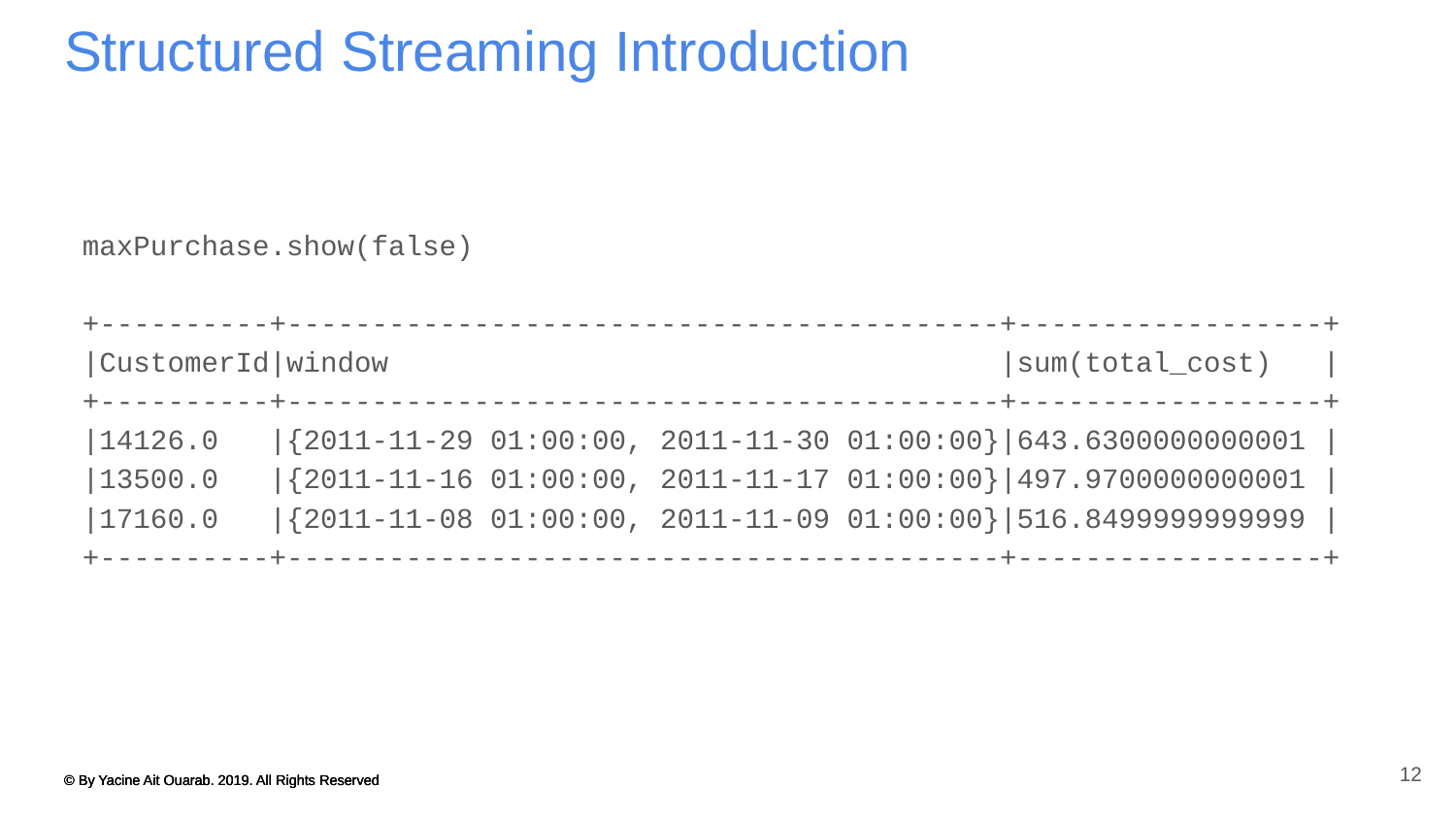

# Structured Streaming Introduction

maxPurchase.show(false)

+----------+------------------------------------------+------------------+
|CustomerId|window                                    |sum(total_cost)   |
+----------+------------------------------------------+------------------+
|14126.0   |{2011-11-29 01:00:00, 2011-11-30 01:00:00}|643.6300000000001 |
|13500.0   |{2011-11-16 01:00:00, 2011-11-17 01:00:00}|497.9700000000001 |
|17160.0   |{2011-11-08 01:00:00, 2011-11-09 01:00:00}|516.8499999999999 |
+----------+------------------------------------------+------------------+

12